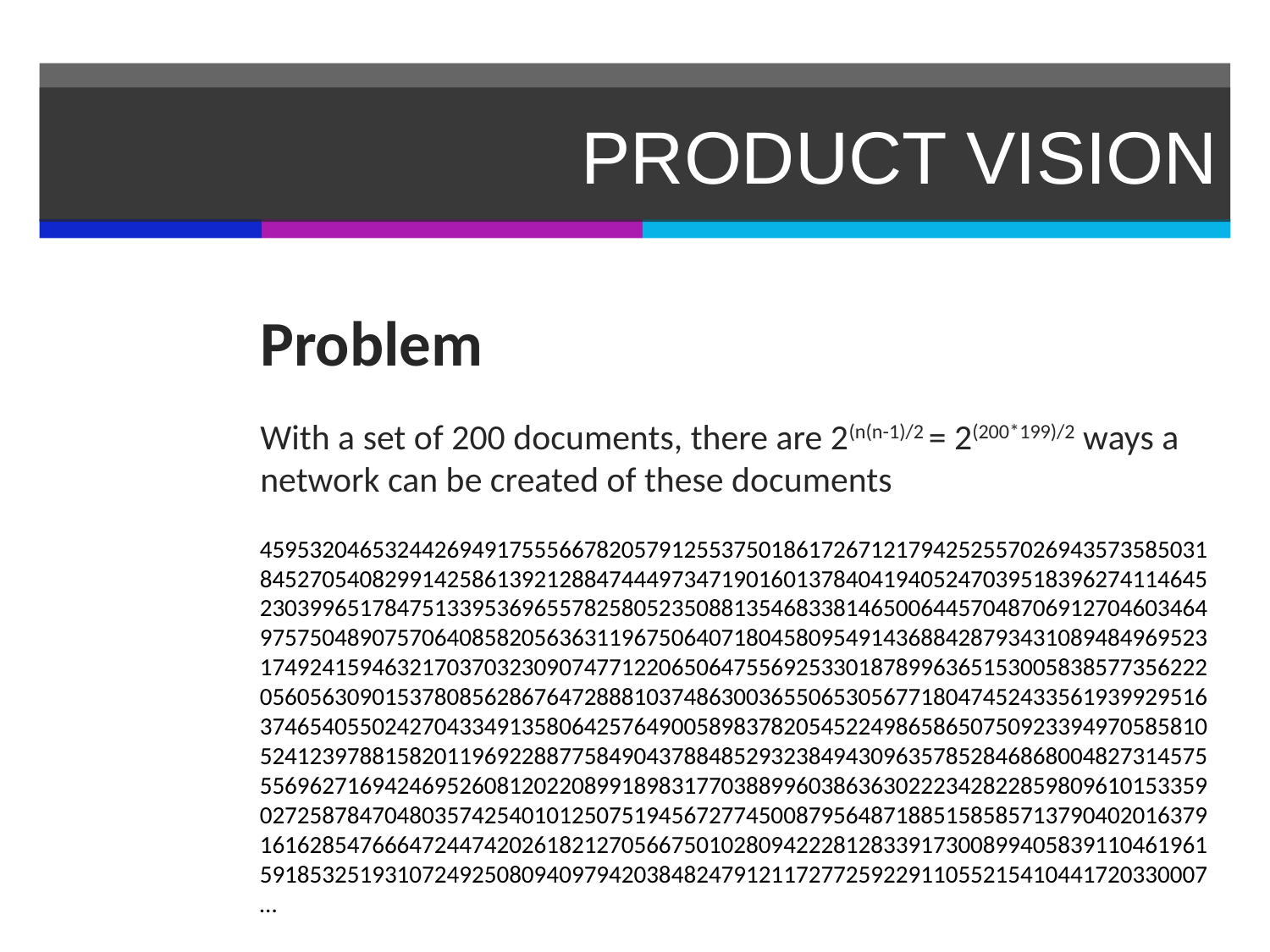

# PRODUCT VISION
Problem
With a set of 200 documents, there are 2(n(n-1)/2 = 2(200*199)/2 ways a network can be created of these documents

459532046532442694917555667820579125537501861726712179425255702694357358503184527054082991425861392128847444973471901601378404194052470395183962741146452303996517847513395369655782580523508813546833814650064457048706912704603464975750489075706408582056363119675064071804580954914368842879343108948496952317492415946321703703230907477122065064755692533018789963651530058385773562220560563090153780856286764728881037486300365506530567718047452433561939929516374654055024270433491358064257649005898378205452249865865075092339497058581052412397881582011969228877584904378848529323849430963578528468680048273145755569627169424695260812022089918983177038899603863630222342822859809610153359027258784704803574254010125075194567277450087956487188515858571379040201637916162854766647244742026182127056675010280942228128339173008994058391104619615918532519310724925080940979420384824791211727725922911055215410441720330007…